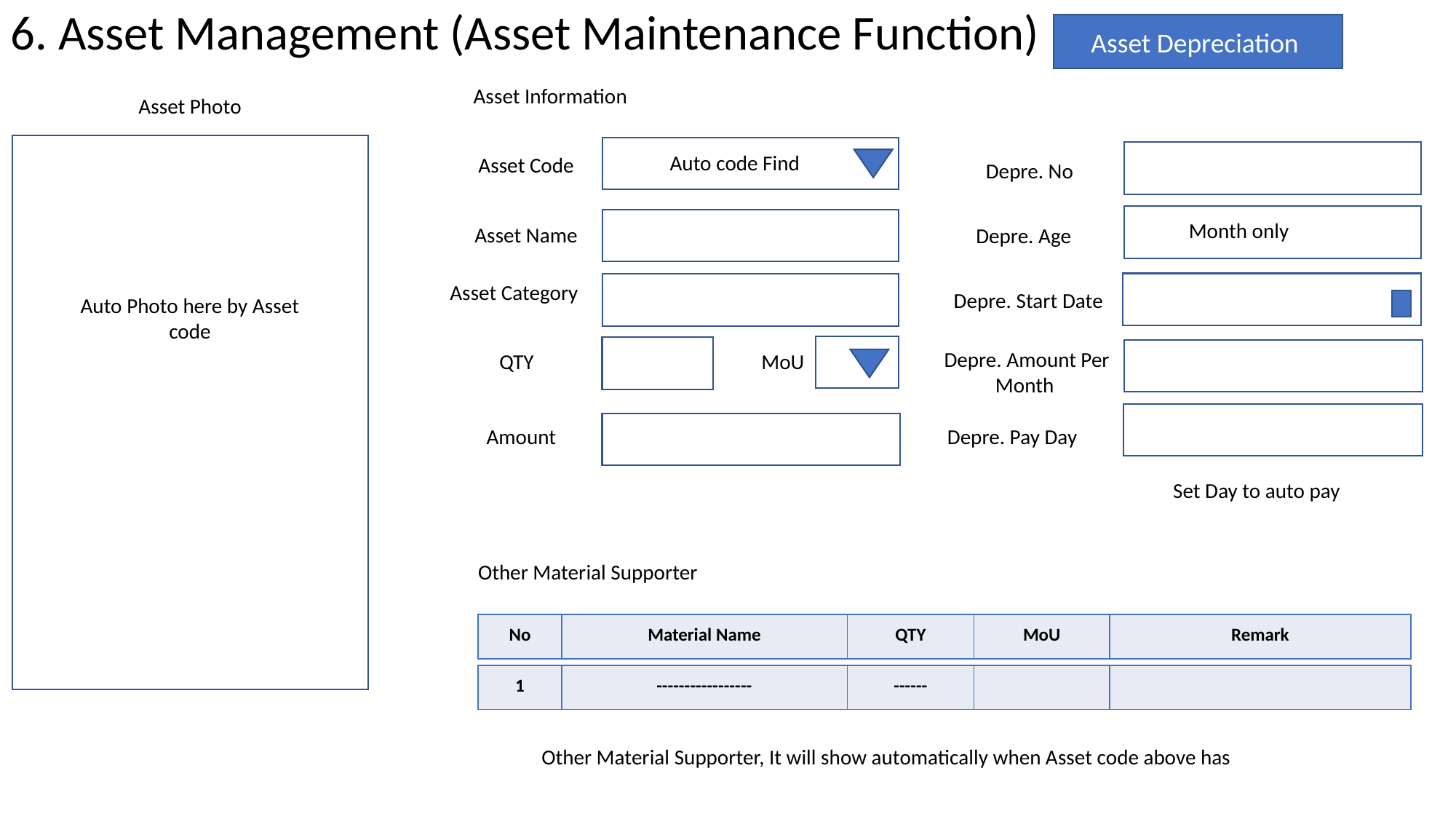

6. Asset Management (Asset Maintenance Function)
Asset Depreciation
Asset Information
Asset Photo

Auto code Find
Asset Code

Depre. No

Month only

Asset Name
Depre. Age

Asset Category
Depre. Start Date

Auto Photo here by Asset code
QTY
MoU

Depre. Amount Per Month

Depre. Pay Day
Amount

Set Day to auto pay
Other Material Supporter
| No | Material Name | QTY | MoU | Remark |
| --- | --- | --- | --- | --- |
| 1 | ----------------- | ------ |  |  |
| --- | --- | --- | --- | --- |
Other Material Supporter, It will show automatically when Asset code above has